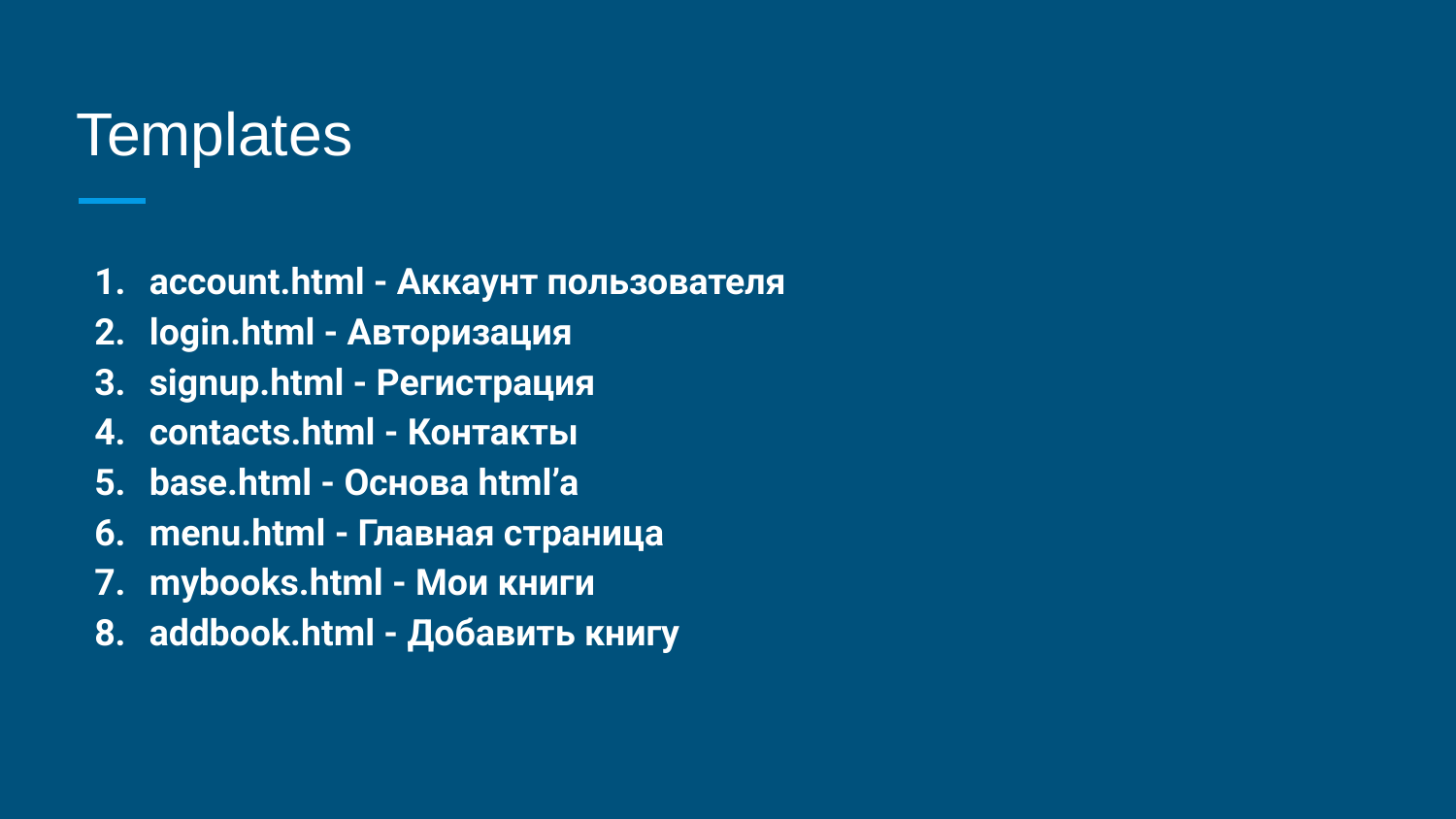

# Templates
account.html - Аккаунт пользователя
login.html - Авторизация
signup.html - Регистрация
contacts.html - Контакты
base.html - Основа html’a
menu.html - Главная страница
mybooks.html - Мои книги
addbook.html - Добавить книгу